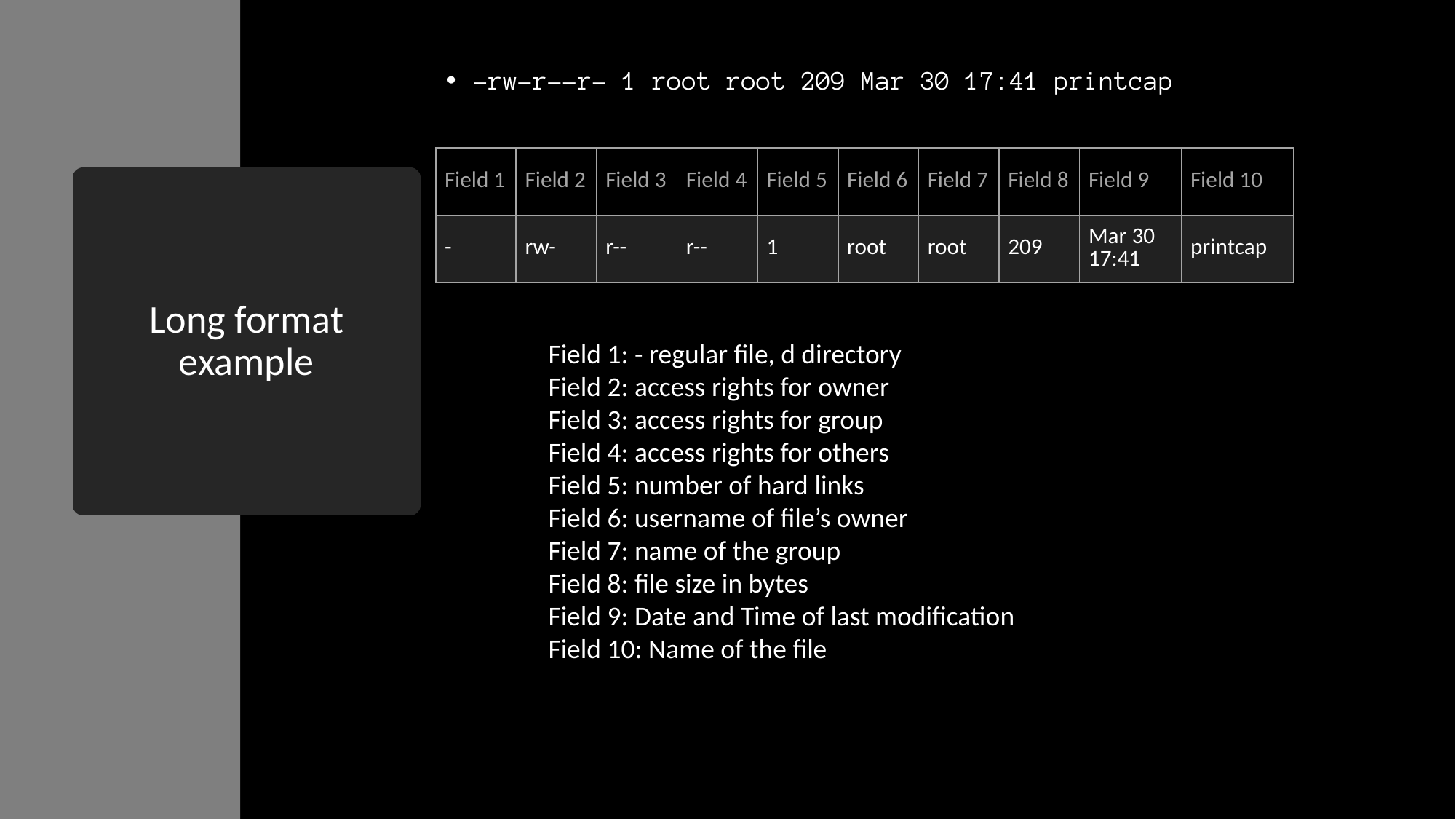

-rw-r--r– 1 root root 209 Mar 30 17:41 printcap
| Field 1 | Field 2 | Field 3 | Field 4 | Field 5 | Field 6 | Field 7 | Field 8 | Field 9 | Field 10 |
| --- | --- | --- | --- | --- | --- | --- | --- | --- | --- |
| - | rw- | r-- | r-- | 1 | root | root | 209 | Mar 30 17:41 | printcap |
# Long format example
Field 1: - regular file, d directory
Field 2: access rights for owner
Field 3: access rights for group
Field 4: access rights for others
Field 5: number of hard links
Field 6: username of file’s owner
Field 7: name of the group
Field 8: file size in bytes
Field 9: Date and Time of last modification
Field 10: Name of the file